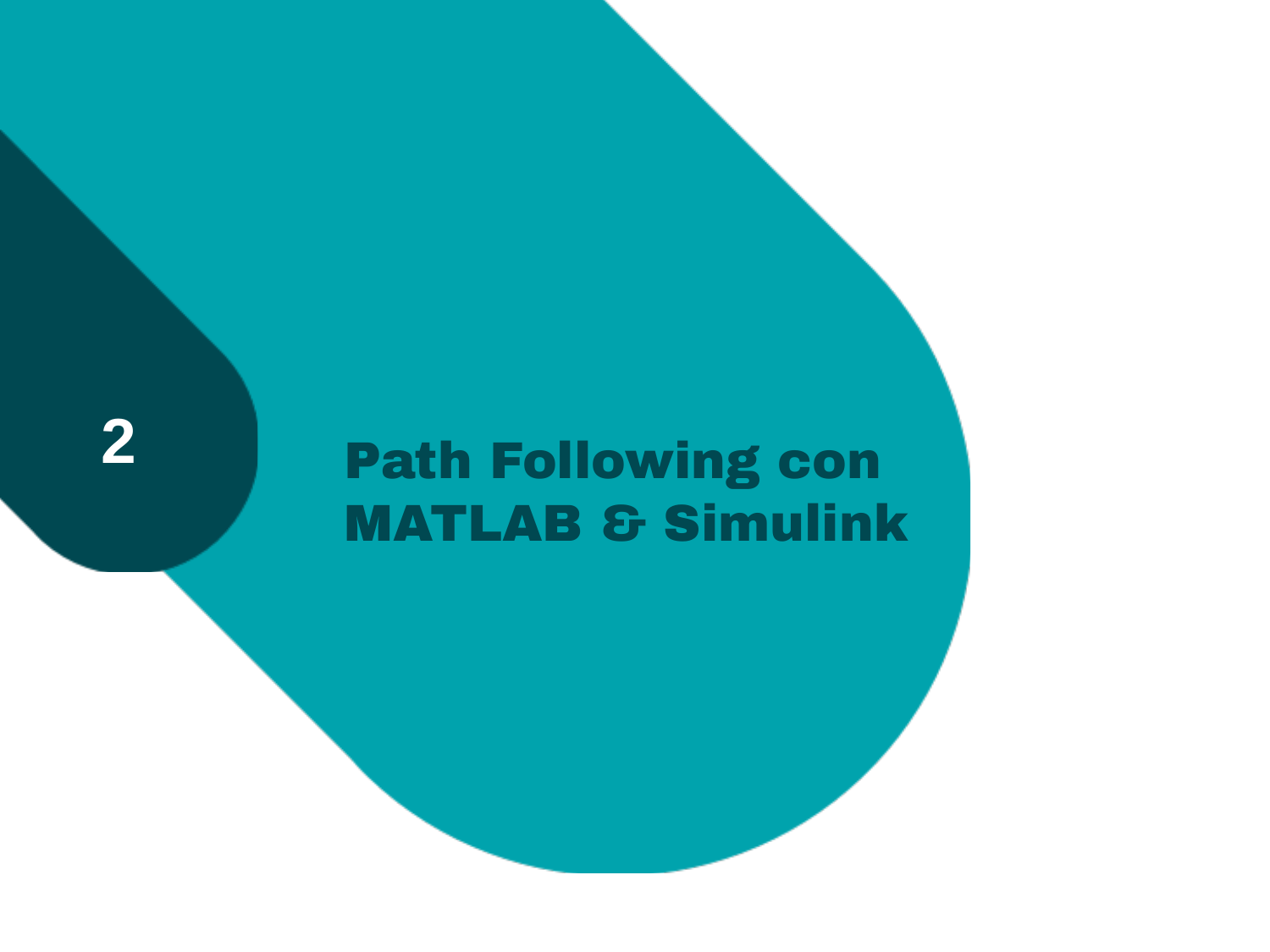

# Path Following con MATLAB & Simulink
2